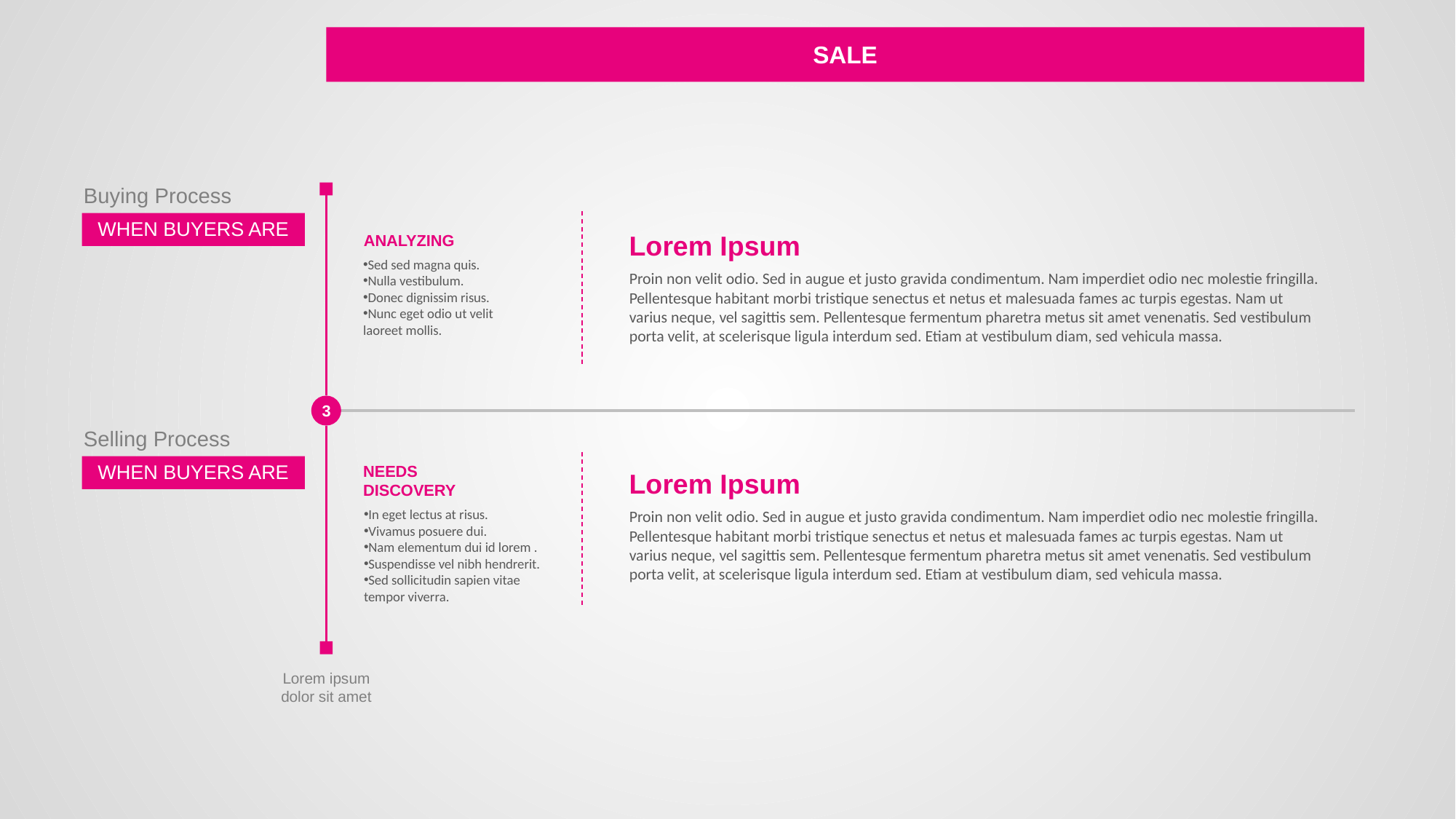

SALE
Buying Process

3
WHEN BUYERS ARE

Lorem Ipsum
ANALYZING
Sed sed magna quis.
Nulla vestibulum.
Donec dignissim risus.
Nunc eget odio ut velit laoreet mollis.
Proin non velit odio. Sed in augue et justo gravida condimentum. Nam imperdiet odio nec molestie fringilla. Pellentesque habitant morbi tristique senectus et netus et malesuada fames ac turpis egestas. Nam ut varius neque, vel sagittis sem. Pellentesque fermentum pharetra metus sit amet venenatis. Sed vestibulum porta velit, at scelerisque ligula interdum sed. Etiam at vestibulum diam, sed vehicula massa.
Selling Process
WHEN BUYERS ARE

NEEDS
DISCOVERY
Lorem Ipsum
In eget lectus at risus.
Vivamus posuere dui.
Nam elementum dui id lorem .
Suspendisse vel nibh hendrerit.
Sed sollicitudin sapien vitae tempor viverra.
Proin non velit odio. Sed in augue et justo gravida condimentum. Nam imperdiet odio nec molestie fringilla. Pellentesque habitant morbi tristique senectus et netus et malesuada fames ac turpis egestas. Nam ut varius neque, vel sagittis sem. Pellentesque fermentum pharetra metus sit amet venenatis. Sed vestibulum porta velit, at scelerisque ligula interdum sed. Etiam at vestibulum diam, sed vehicula massa.
Lorem ipsum dolor sit amet